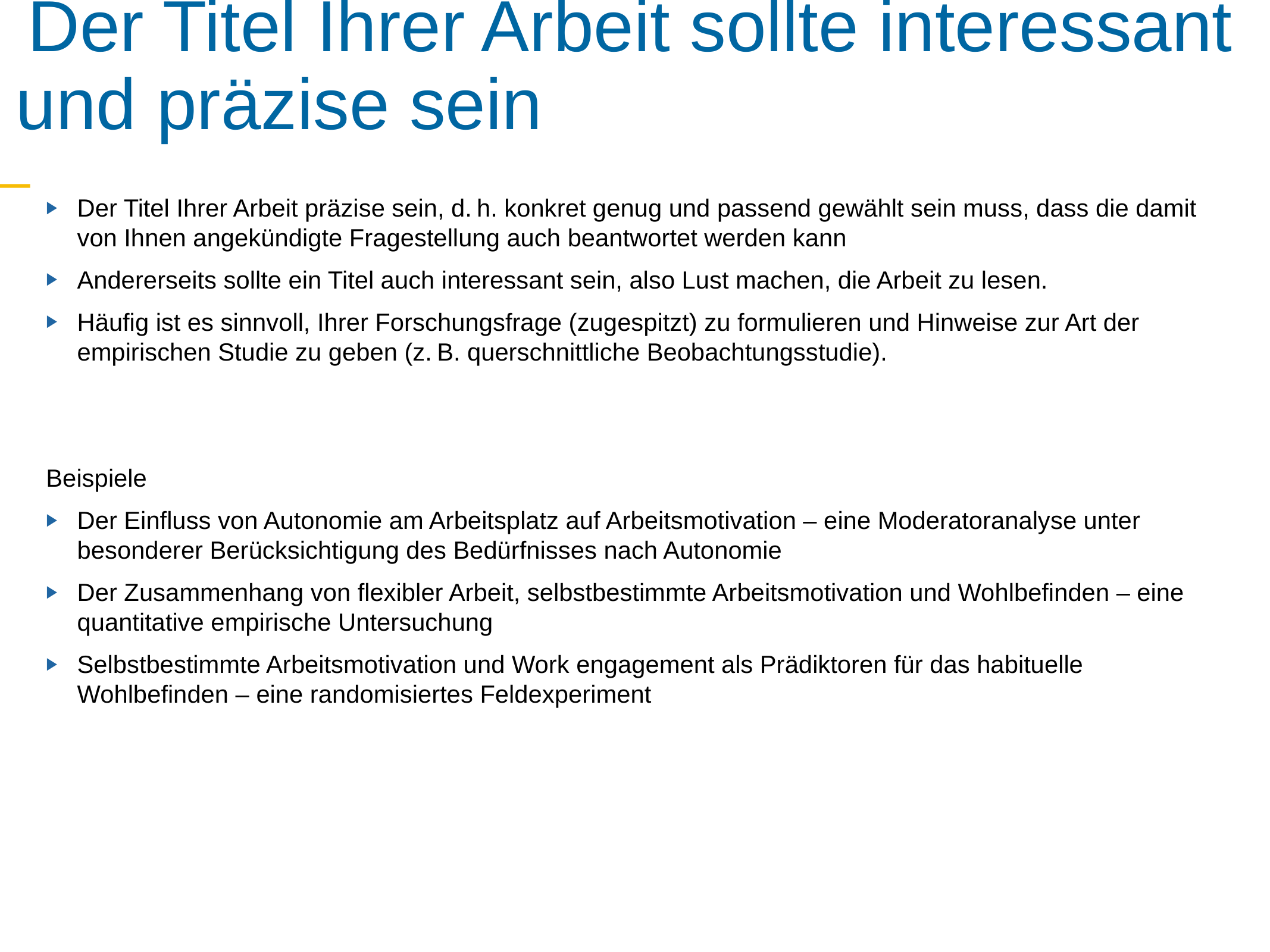

Der Titel Ihrer Arbeit sollte interessant und präzise sein
Der Titel Ihrer Arbeit präzise sein, d. h. konkret genug und passend gewählt sein muss, dass die damit von Ihnen angekündigte Fragestellung auch beantwortet werden kann
Andererseits sollte ein Titel auch interessant sein, also Lust machen, die Arbeit zu lesen.
Häufig ist es sinnvoll, Ihrer Forschungsfrage (zugespitzt) zu formulieren und Hinweise zur Art der empirischen Studie zu geben (z. B. querschnittliche Beobachtungsstudie).

Beispiele
Der Einfluss von Autonomie am Arbeitsplatz auf Arbeitsmotivation – eine Moderatoranalyse unter besonderer Berücksichtigung des Bedürfnisses nach Autonomie
Der Zusammenhang von flexibler Arbeit, selbstbestimmte Arbeitsmotivation und Wohlbefinden – eine quantitative empirische Untersuchung
Selbstbestimmte Arbeitsmotivation und Work engagement als Prädiktoren für das habituelle Wohlbefinden – eine randomisiertes Feldexperiment
22